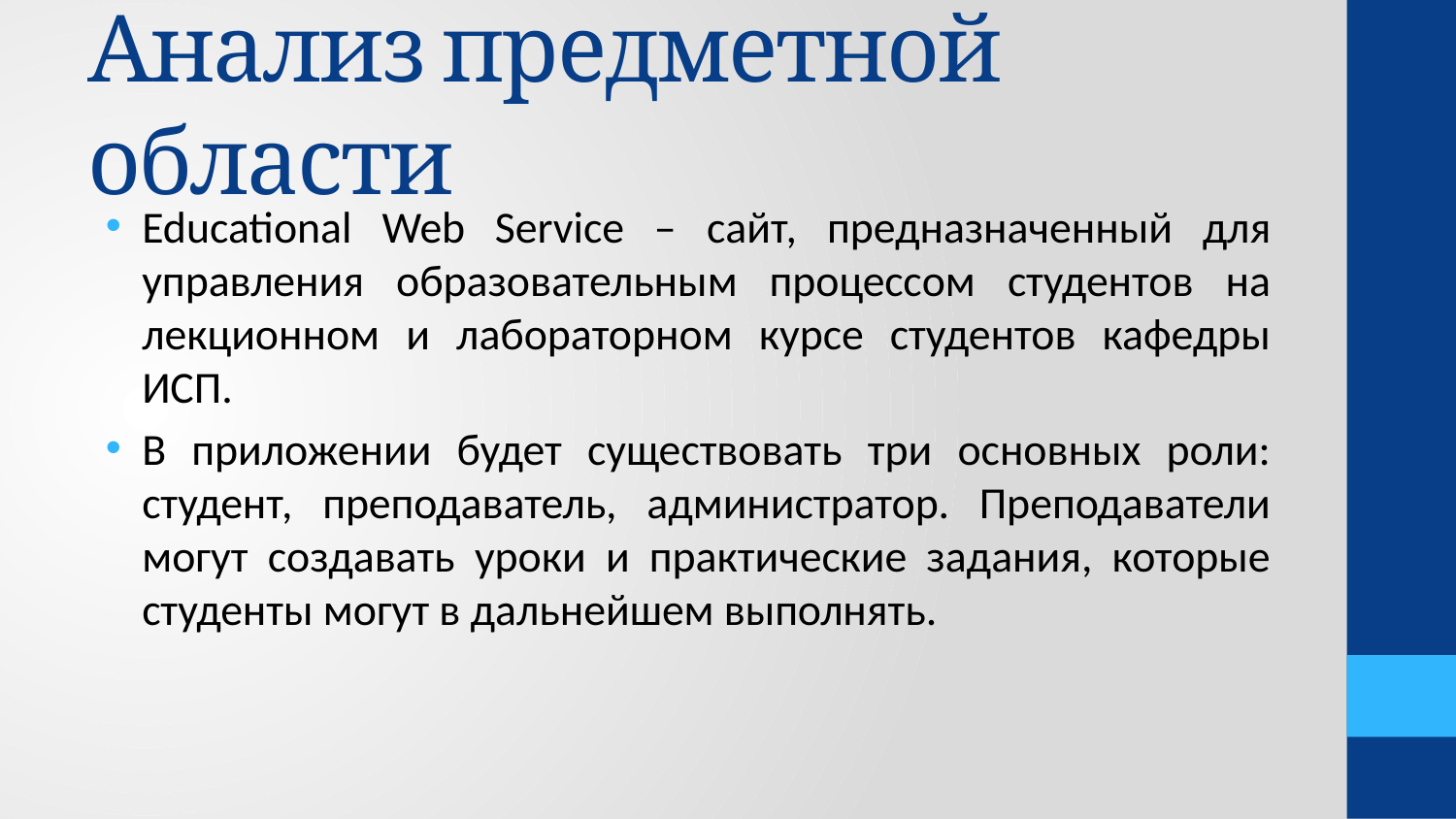

# Анализ предметной области
Educational Web Service – сайт, предназначенный для управления образовательным процессом студентов на лекционном и лабораторном курсе студентов кафедры ИСП.
В приложении будет существовать три основных роли: студент, преподаватель, администратор. Преподаватели могут создавать уроки и практические задания, которые студенты могут в дальнейшем выполнять.